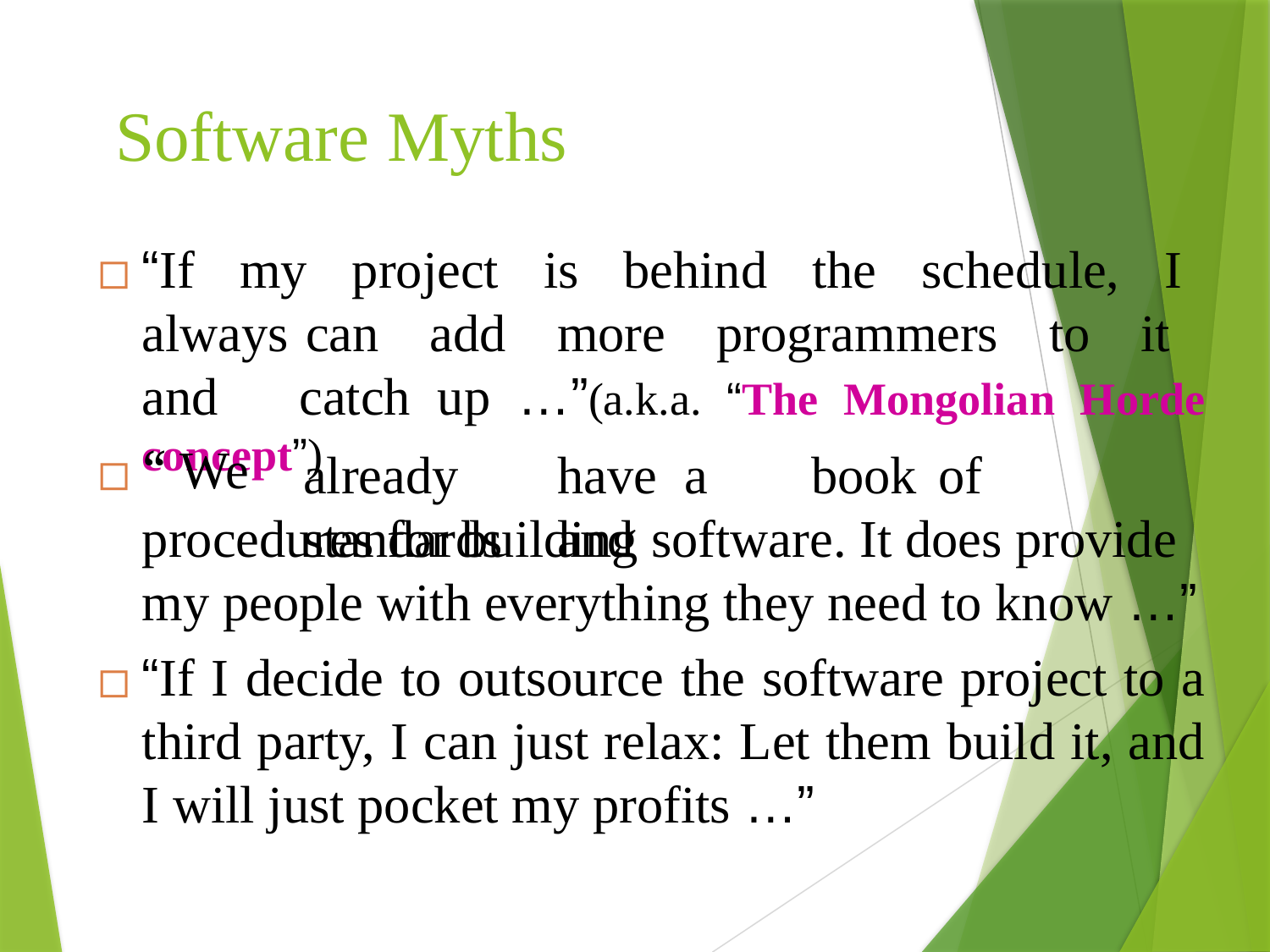

# Software Myths
“If  my  project  is  behind  the  schedule,  I  always can   add   more   programmers   to   it   and   catch up …”(a.k.a. “The Mongolian Horde concept”)
“ We
already	have	a	book	of	standards	and
procedures for building software. It does provide my people with everything they need to know …”
“If I decide to outsource the software project to a third party, I can just relax: Let them build it, and I will just pocket my profits …”